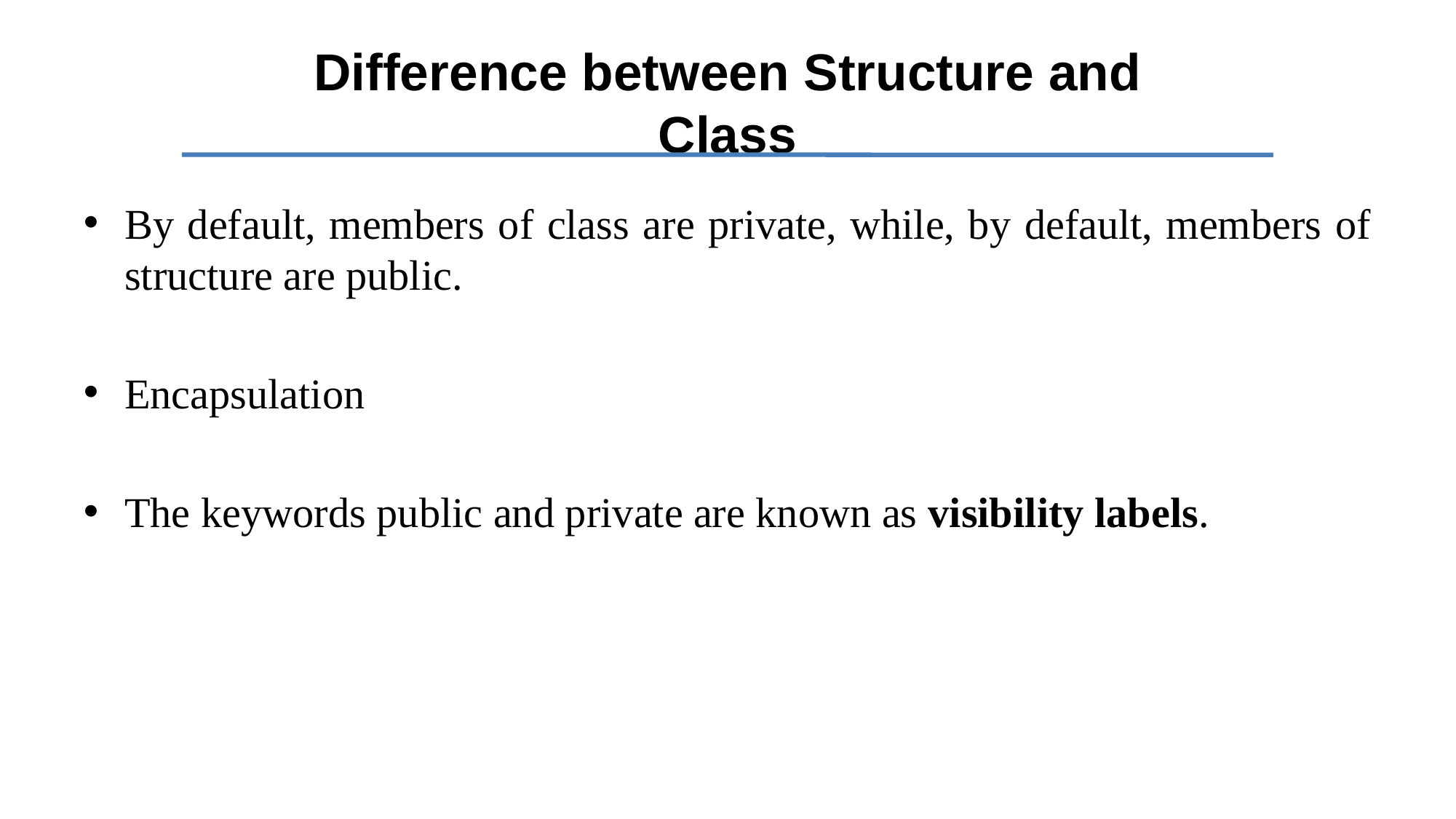

# Difference between Structure and Class
By default, members of class are private, while, by default, members of structure are public.

Encapsulation

The keywords public and private are known as visibility labels.